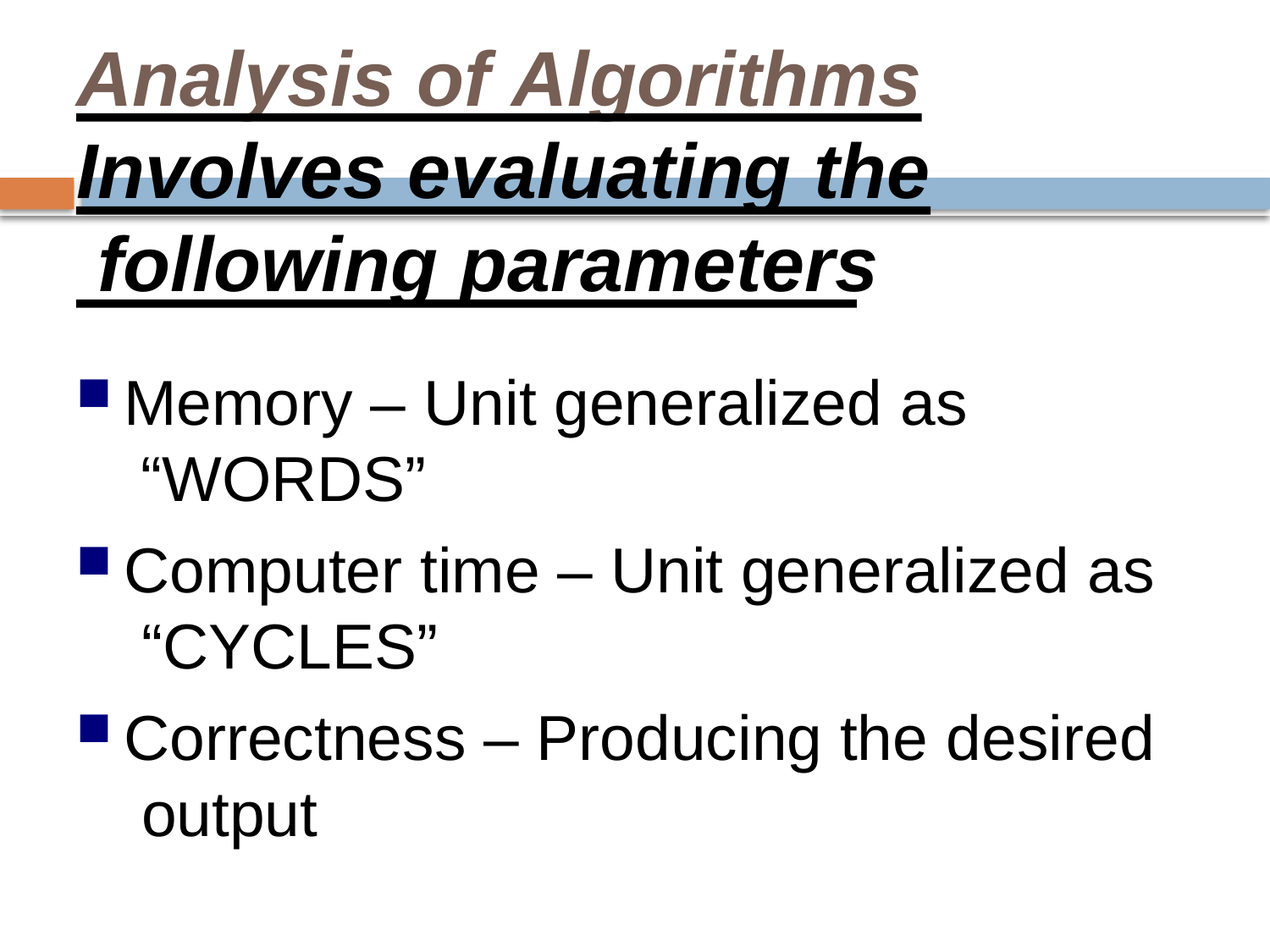

# Analysis of Algorithms

Involves evaluating the  following parameters
Memory – Unit generalized as  “WORDS”
Computer time – Unit generalized as  “CYCLES”
Correctness – Producing the desired  output